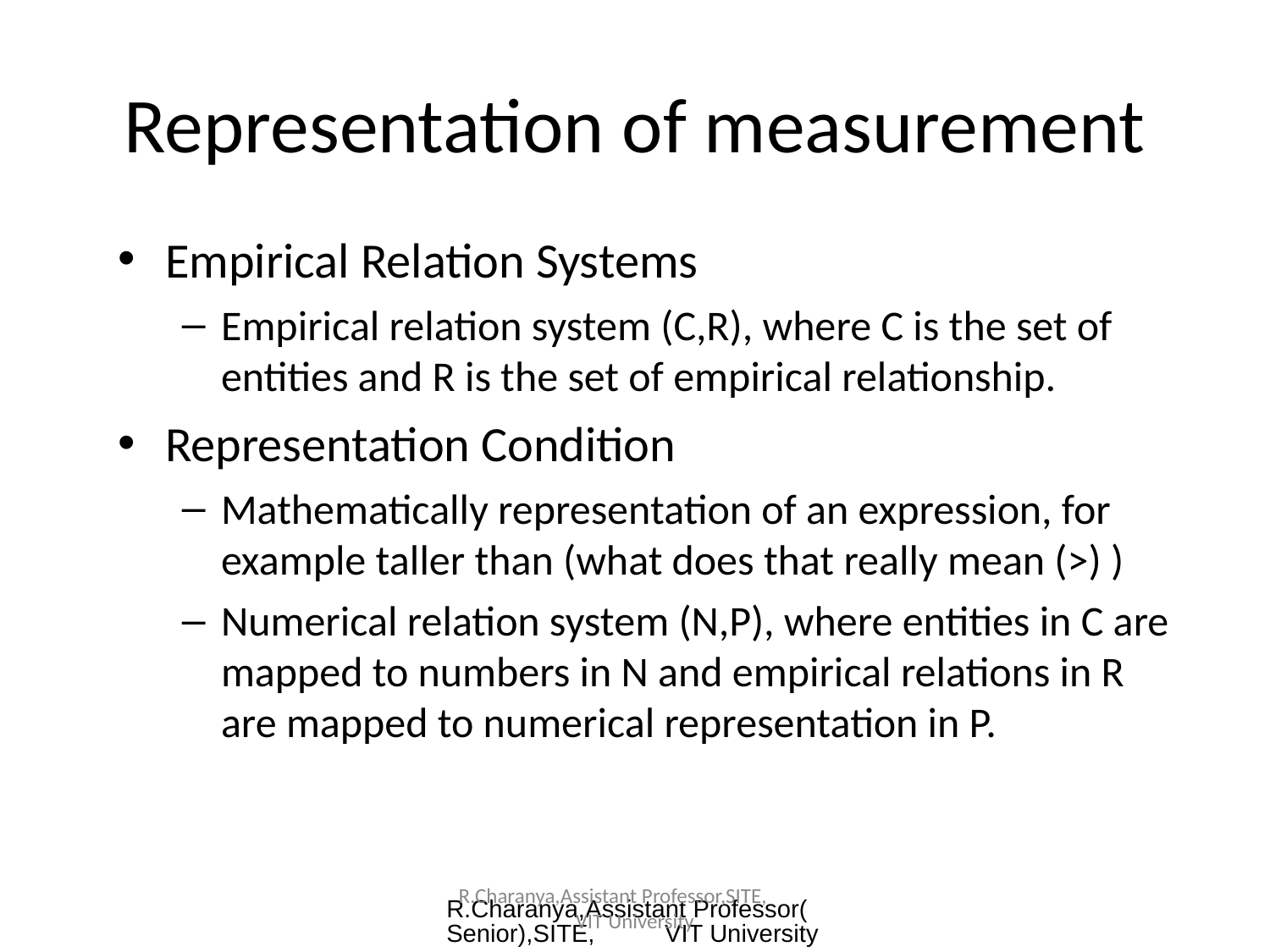

Representation of measurement
Empirical Relation Systems
Empirical relation system (C,R), where C is the set of entities and R is the set of empirical relationship.
Representation Condition
Mathematically representation of an expression, for example taller than (what does that really mean (>) )
Numerical relation system (N,P), where entities in C are mapped to numbers in N and empirical relations in R are mapped to numerical representation in P.

R.Charanya,Assistant Professor(Senior),SITE,          VIT University
R.Charanya,Assistant Professor,SITE,          VIT University